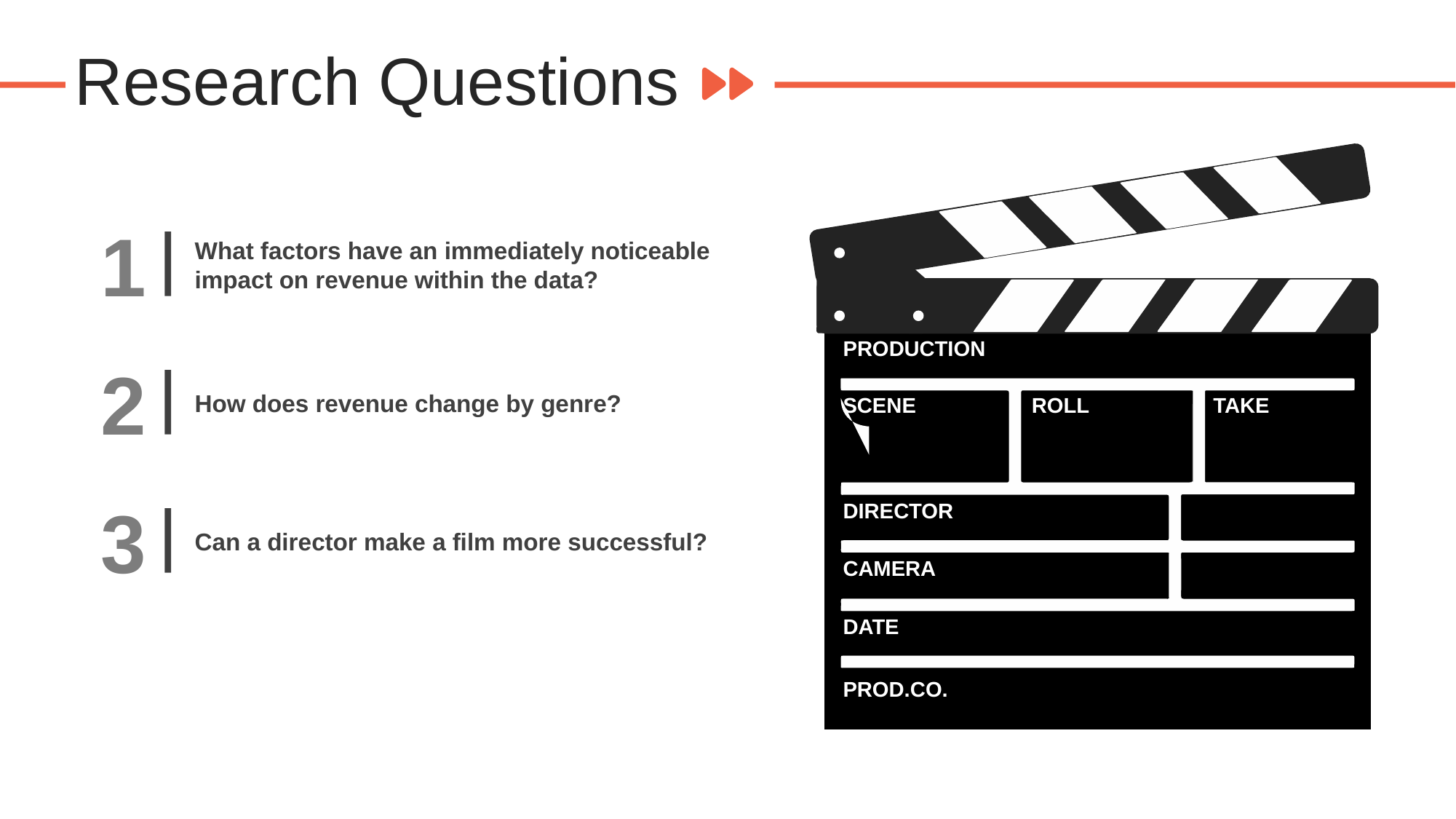

Research Questions

PRODUCTION
SCENE
ROLL
TAKE
DIRECTOR
CAMERA
DATE
PROD.CO.
1
What factors have an immediately noticeable impact on revenue within the data?

2

How does revenue change by genre?
3

Can a director make a film more successful?